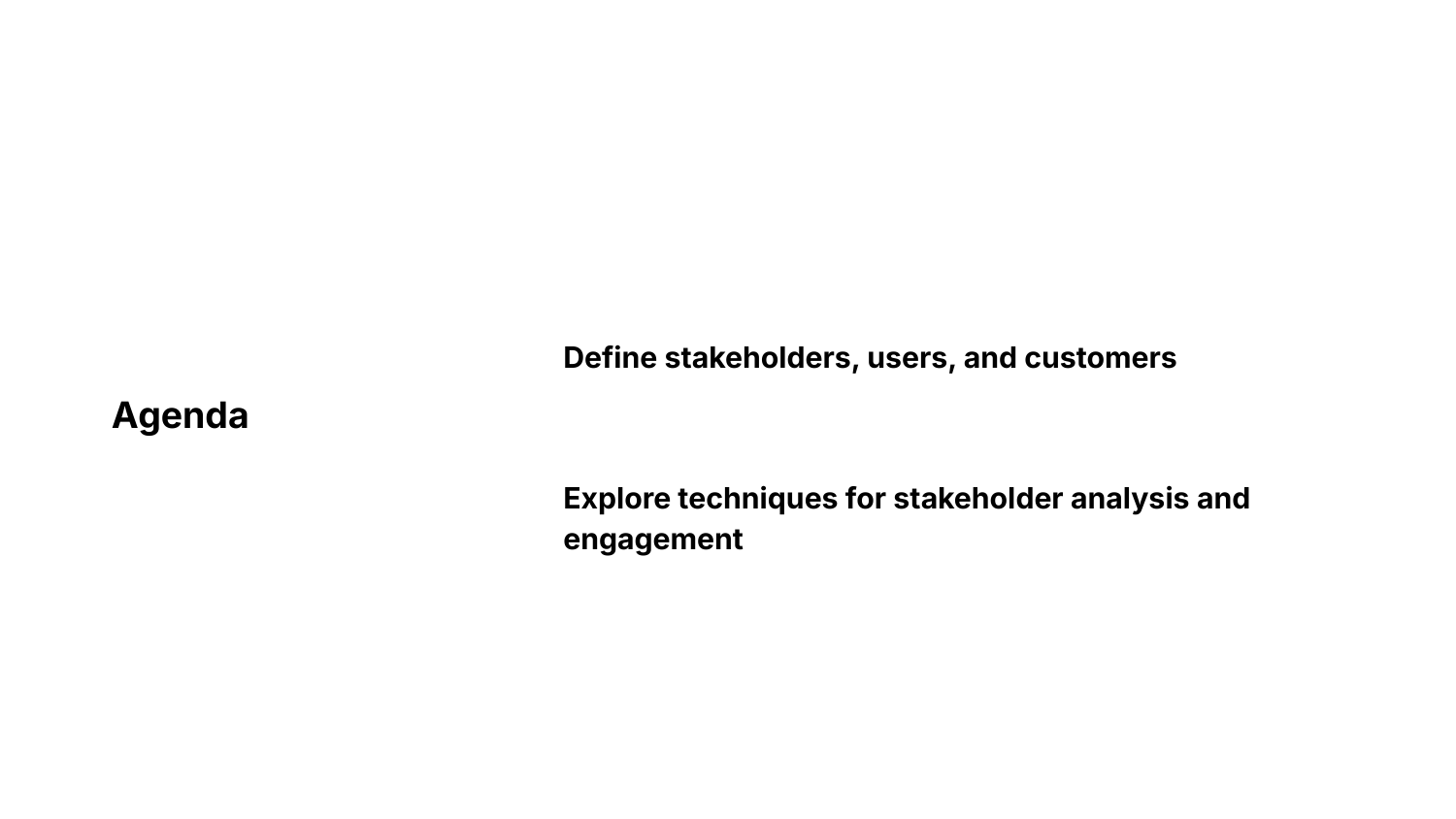

Define stakeholders, users, and customers

Agenda

Explore techniques for stakeholder analysis and engagement